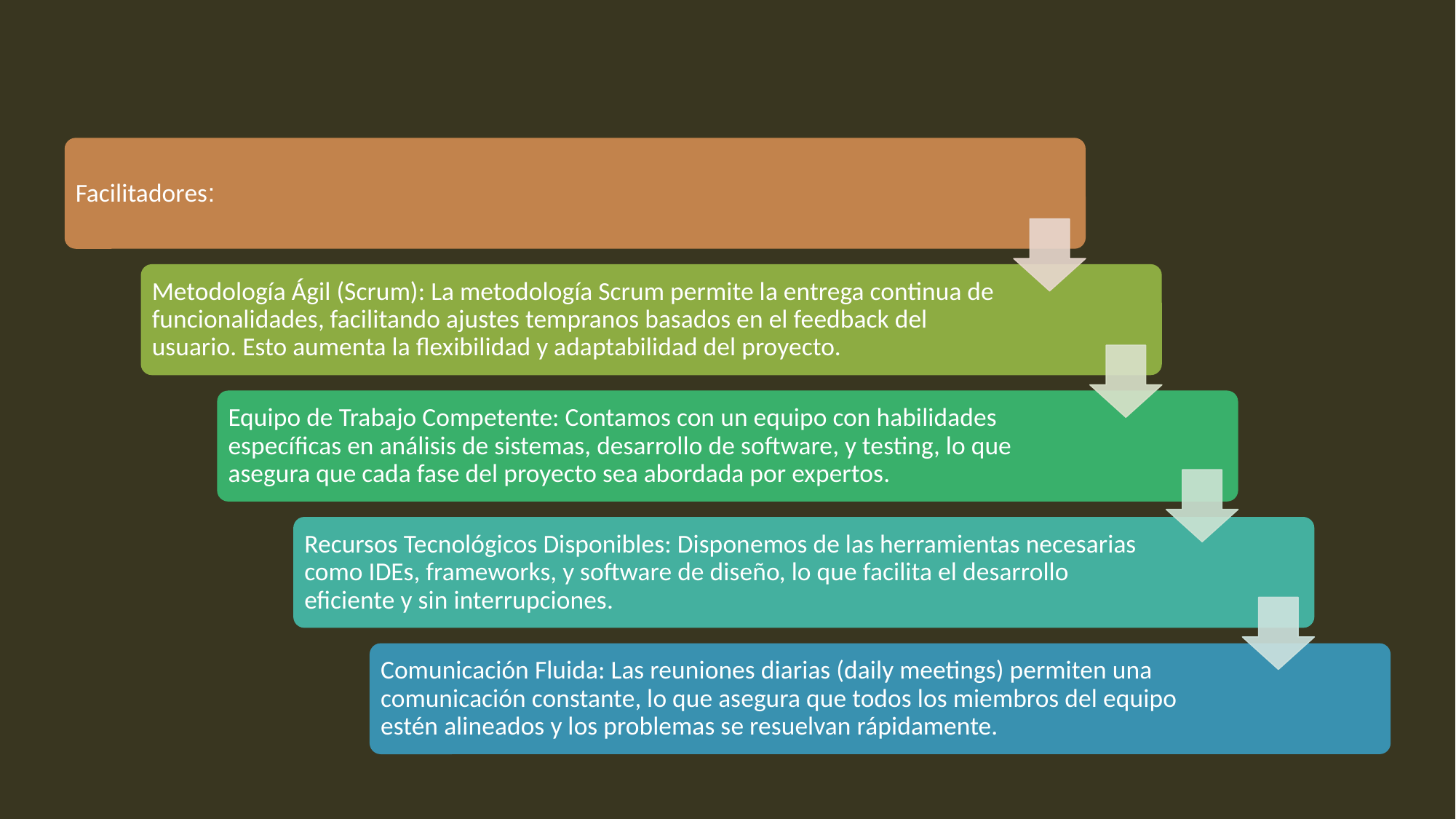

Facilitadores:

Metodología Ágil (Scrum): La metodología Scrum permite la entrega continua de funcionalidades, facilitando ajustes tempranos basados en el feedback del usuario. Esto aumenta la flexibilidad y adaptabilidad del proyecto.

Equipo de Trabajo Competente: Contamos con un equipo con habilidades específicas en análisis de sistemas, desarrollo de software, y testing, lo que asegura que cada fase del proyecto sea abordada por expertos.

Recursos Tecnológicos Disponibles: Disponemos de las herramientas necesarias como IDEs, frameworks, y software de diseño, lo que facilita el desarrollo eficiente y sin interrupciones.

Comunicación Fluida: Las reuniones diarias (daily meetings) permiten una comunicación constante, lo que asegura que todos los miembros del equipo estén alineados y los problemas se resuelvan rápidamente.